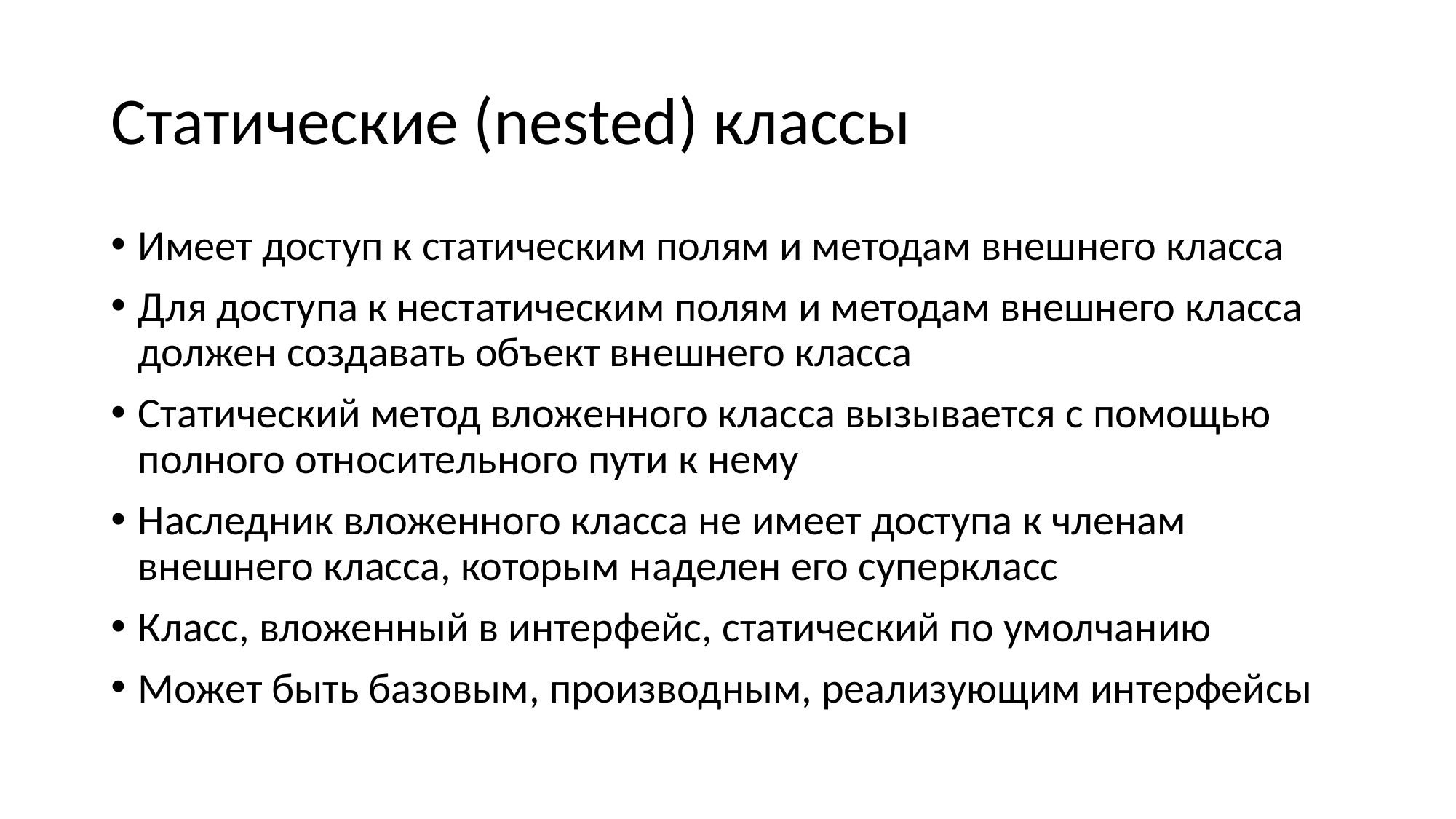

# Статические (nested) классы
Имеет доступ к статическим полям и методам внешнего класса
Для доступа к нестатическим полям и методам внешнего класса должен создавать объект внешнего класса
Статический метод вложенного класса вызывается с помощью полного относительного пути к нему
Наследник вложенного класса не имеет доступа к членам внешнего класса, которым наделен его суперкласс
Класс, вложенный в интерфейс, статический по умолчанию
Может быть базовым, производным, реализующим интерфейсы